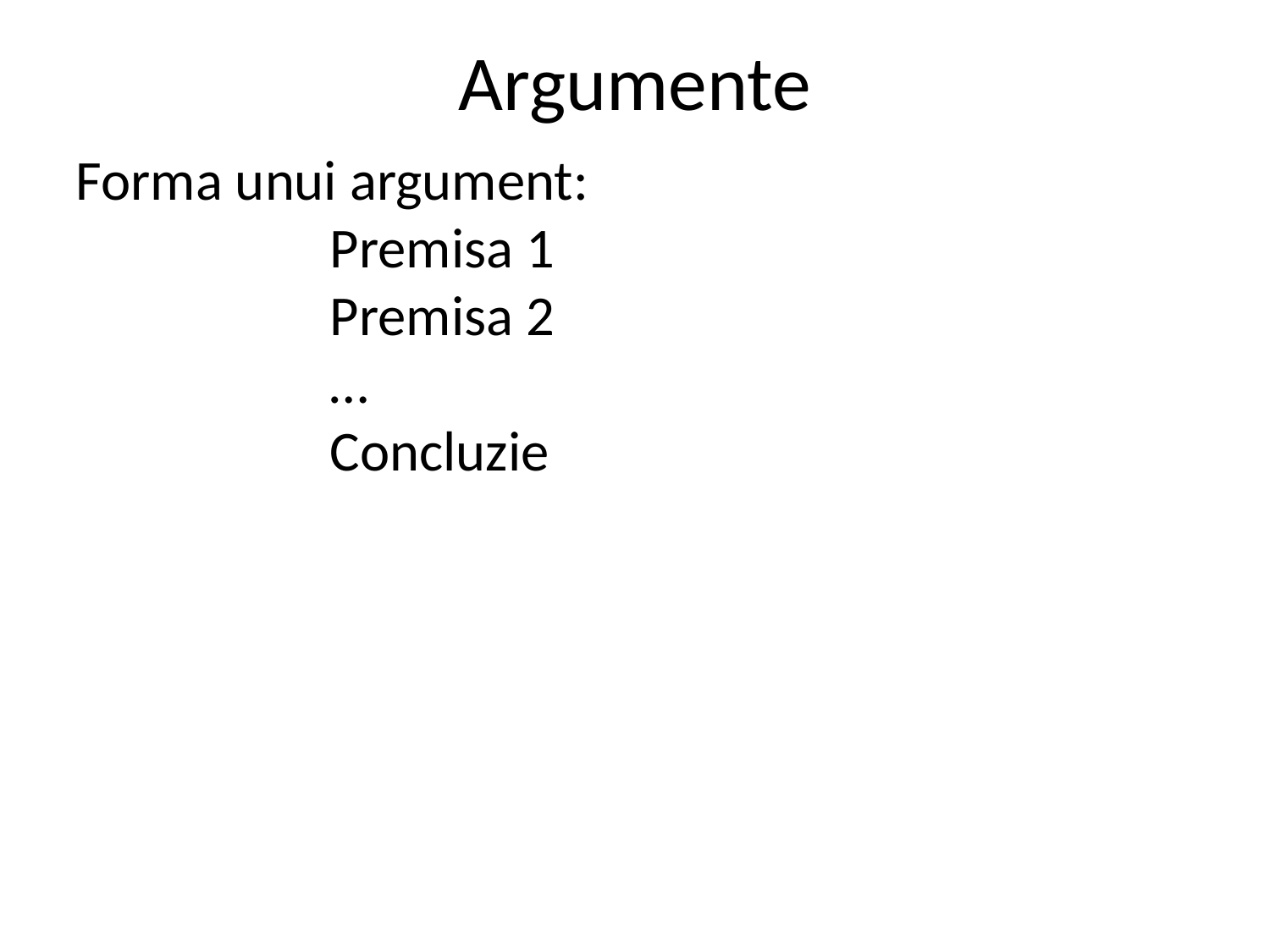

Argumente
Forma unui argument:
		Premisa 1
		Premisa 2
		…
		Concluzie